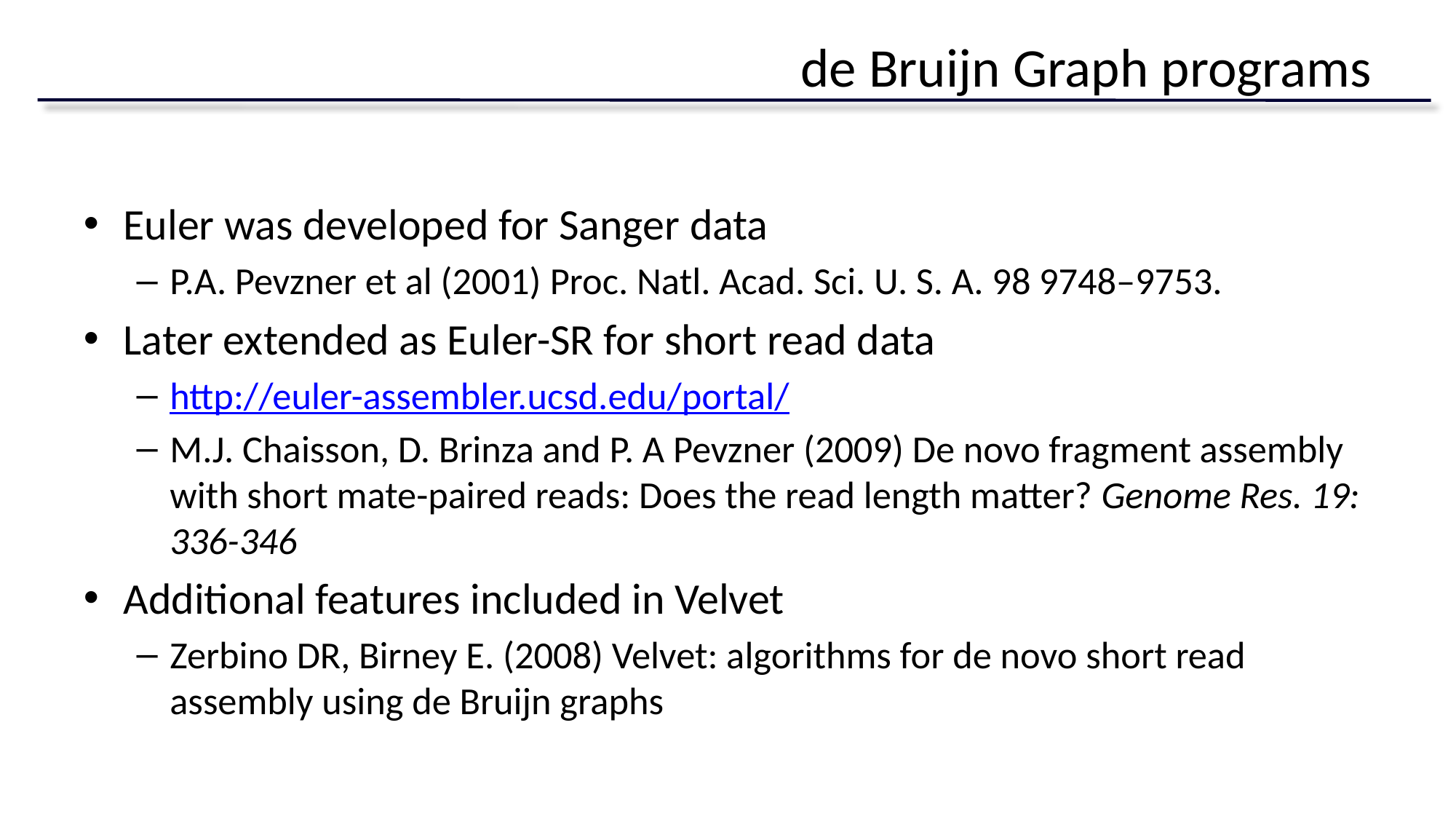

# de Bruijn Graph programs
Euler was developed for Sanger data
P.A. Pevzner et al (2001) Proc. Natl. Acad. Sci. U. S. A. 98 9748–9753.
Later extended as Euler-SR for short read data
http://euler-assembler.ucsd.edu/portal/
M.J. Chaisson, D. Brinza and P. A Pevzner (2009) De novo fragment assembly with short mate-paired reads: Does the read length matter? Genome Res. 19: 336-346
Additional features included in Velvet
Zerbino DR, Birney E. (2008) Velvet: algorithms for de novo short read assembly using de Bruijn graphs

14